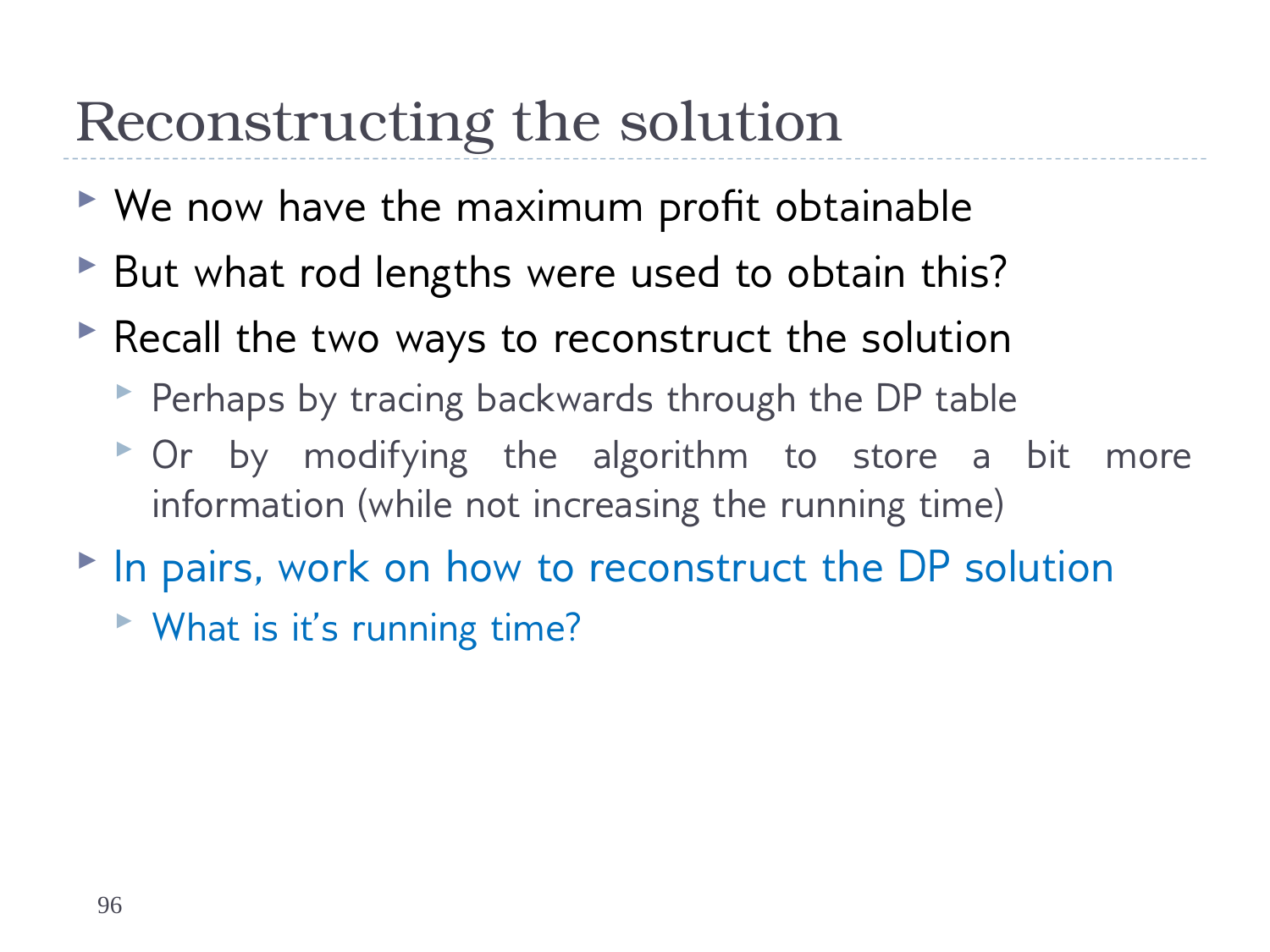

# Reconstructing the solution
We now have the maximum profit obtainable
But what rod lengths were used to obtain this?
Recall the two ways to reconstruct the solution
Perhaps by tracing backwards through the DP table
Or by modifying the algorithm to store a bit more information (while not increasing the running time)
In pairs, work on how to reconstruct the DP solution
What is it’s running time?

96